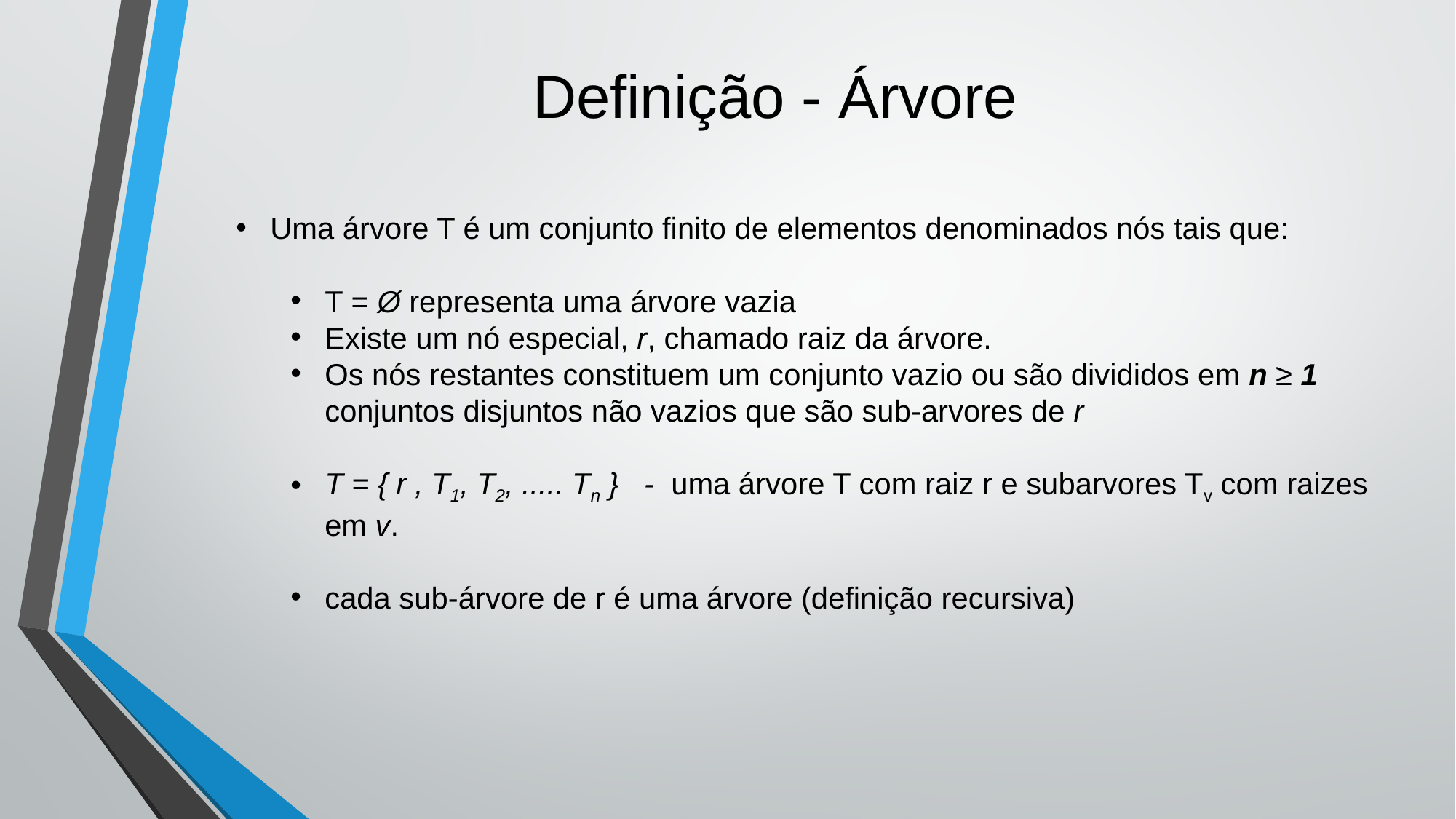

# Definição - Árvore
Uma árvore T é um conjunto finito de elementos denominados nós tais que:

T = Ø representa uma árvore vazia
Existe um nó especial, r, chamado raiz da árvore.
Os nós restantes constituem um conjunto vazio ou são divididos em n ≥ 1 conjuntos disjuntos não vazios que são sub-arvores de r

T = { r , T1, T2, ..... Tn }   -  uma árvore T com raiz r e subarvores Tv com raizes em v.

cada sub-árvore de r é uma árvore (definição recursiva)